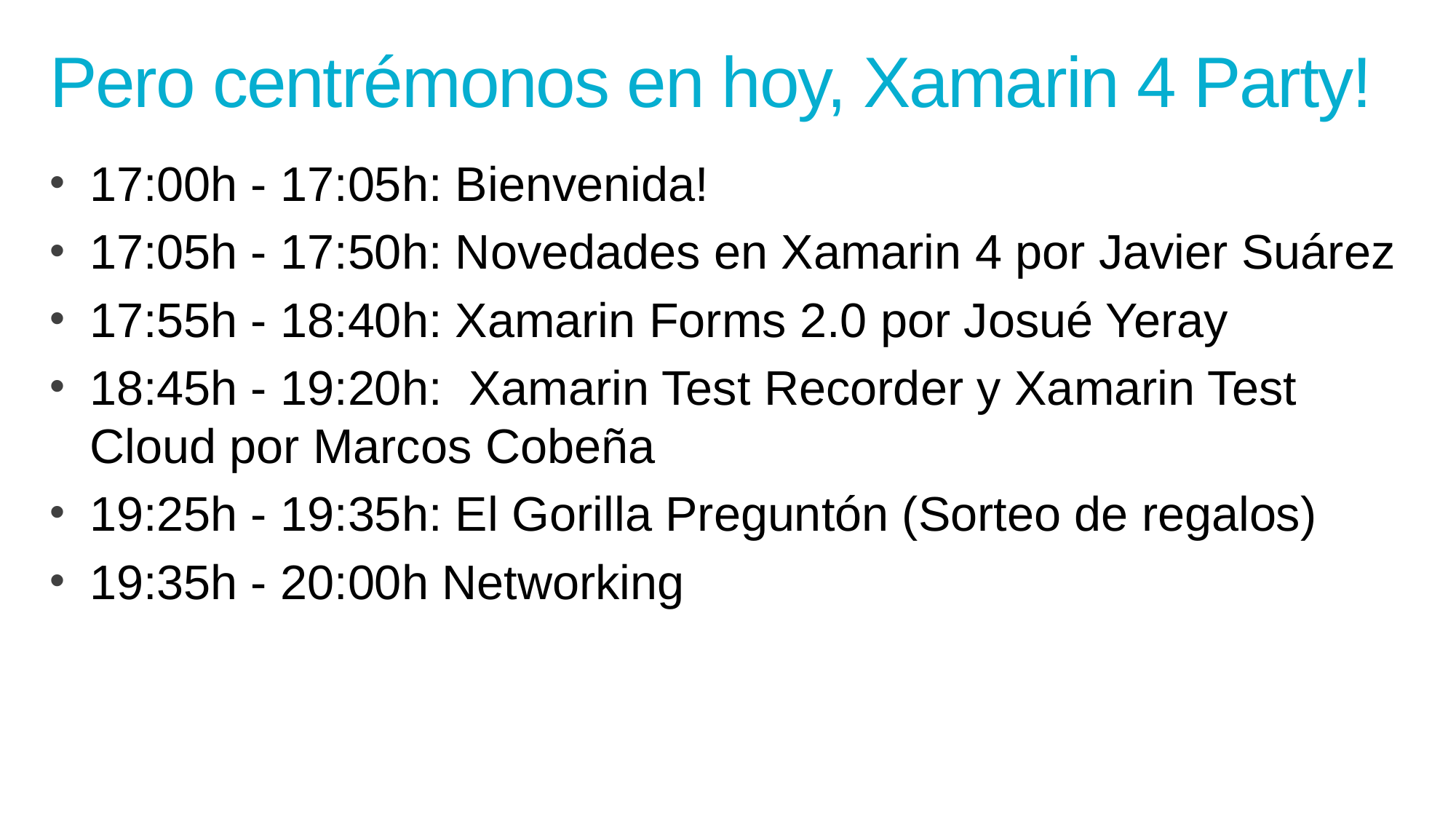

# Pero centrémonos en hoy, Xamarin 4 Party!
17:00h - 17:05h: Bienvenida!
17:05h - 17:50h: Novedades en Xamarin 4 por Javier Suárez
17:55h - 18:40h: Xamarin Forms 2.0 por Josué Yeray
18:45h - 19:20h:  Xamarin Test Recorder y Xamarin Test Cloud por Marcos Cobeña
19:25h - 19:35h: El Gorilla Preguntón (Sorteo de regalos)
19:35h - 20:00h Networking